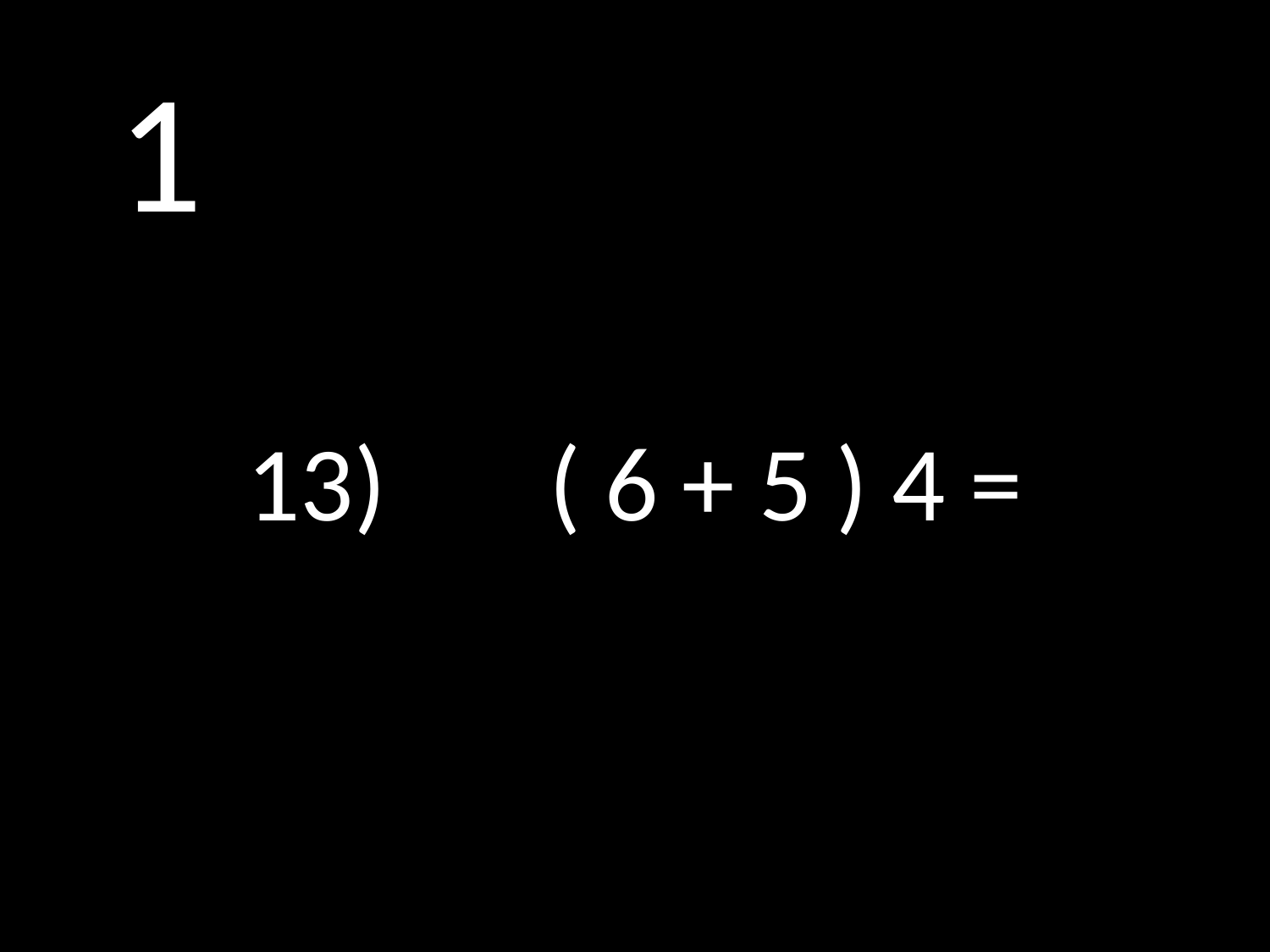

# 1
13)		( 6 + 5 ) 4 =